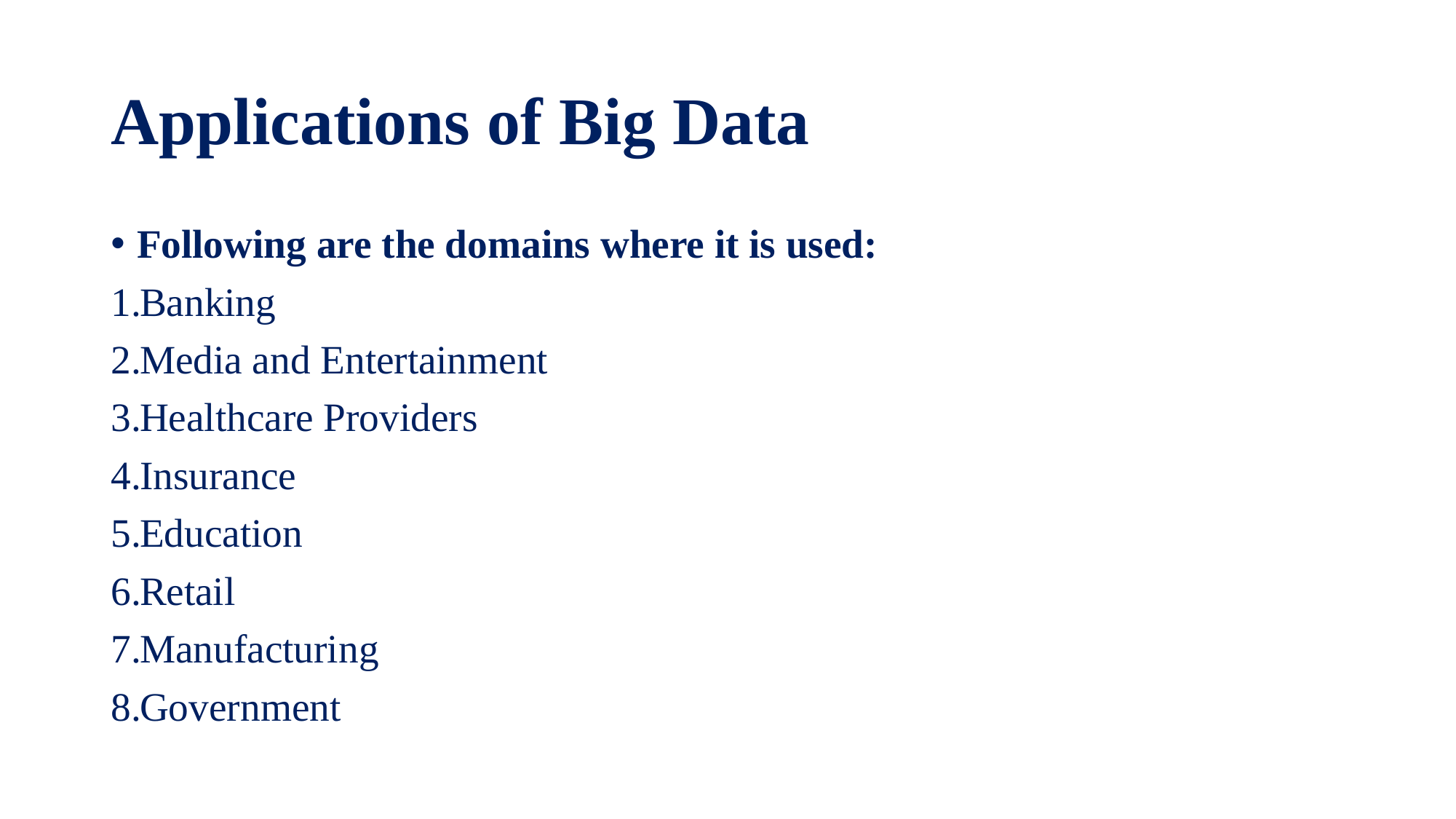

# Applications of Big Data
Following are the domains where it is used:
Banking
Media and Entertainment
Healthcare Providers
Insurance
Education
Retail
Manufacturing
Government